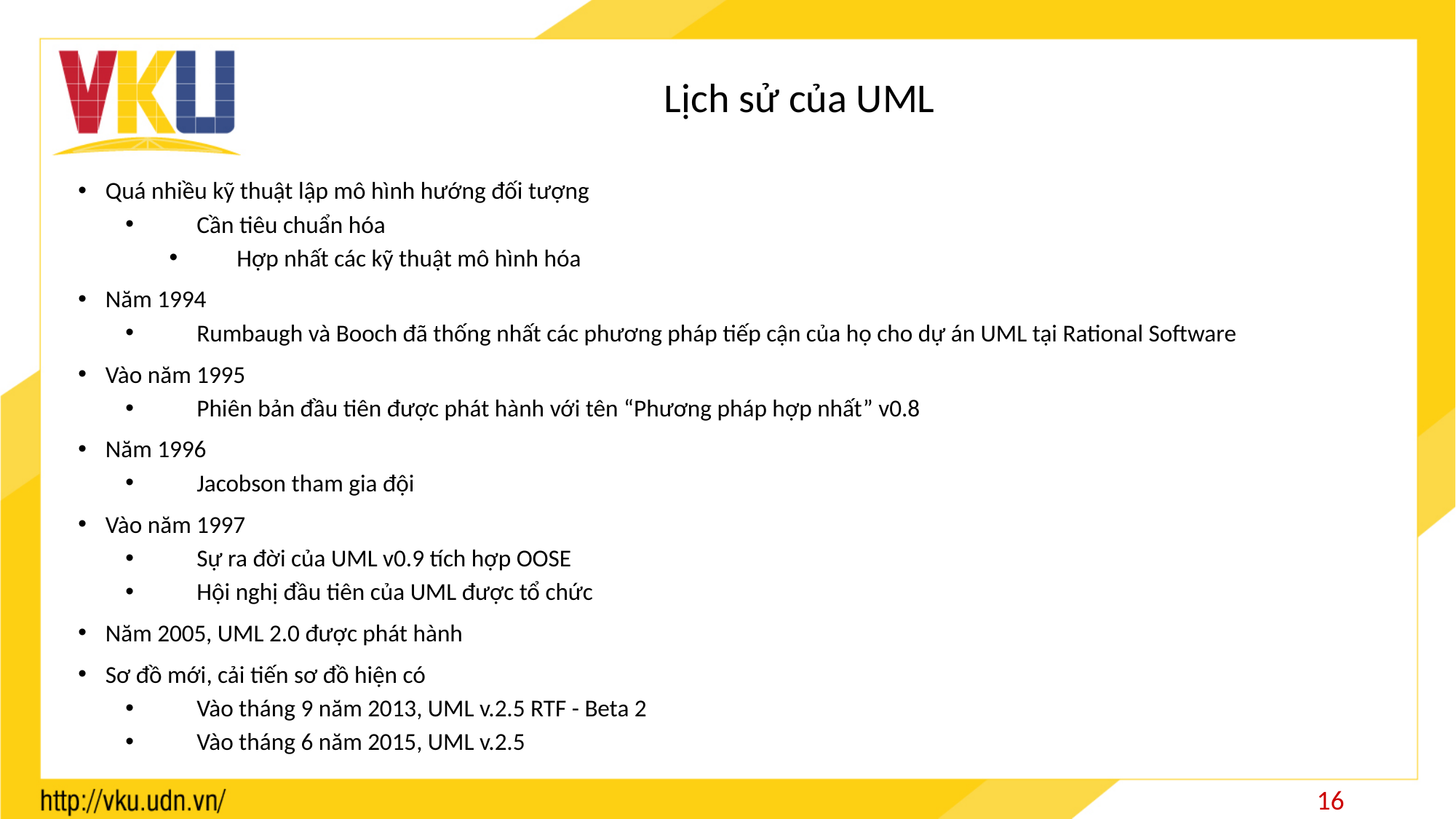

# Lịch sử của UML
Quá nhiều kỹ thuật lập mô hình hướng đối tượng
Cần tiêu chuẩn hóa
Hợp nhất các kỹ thuật mô hình hóa
Năm 1994
Rumbaugh và Booch đã thống nhất các phương pháp tiếp cận của họ cho dự án UML tại Rational Software
Vào năm 1995
Phiên bản đầu tiên được phát hành với tên “Phương pháp hợp nhất” v0.8
Năm 1996
Jacobson tham gia đội
Vào năm 1997
Sự ra đời của UML v0.9 tích hợp OOSE
Hội nghị đầu tiên của UML được tổ chức
Năm 2005, UML 2.0 được phát hành
Sơ đồ mới, cải tiến sơ đồ hiện có
Vào tháng 9 năm 2013, UML v.2.5 RTF - Beta 2
Vào tháng 6 năm 2015, UML v.2.5
16